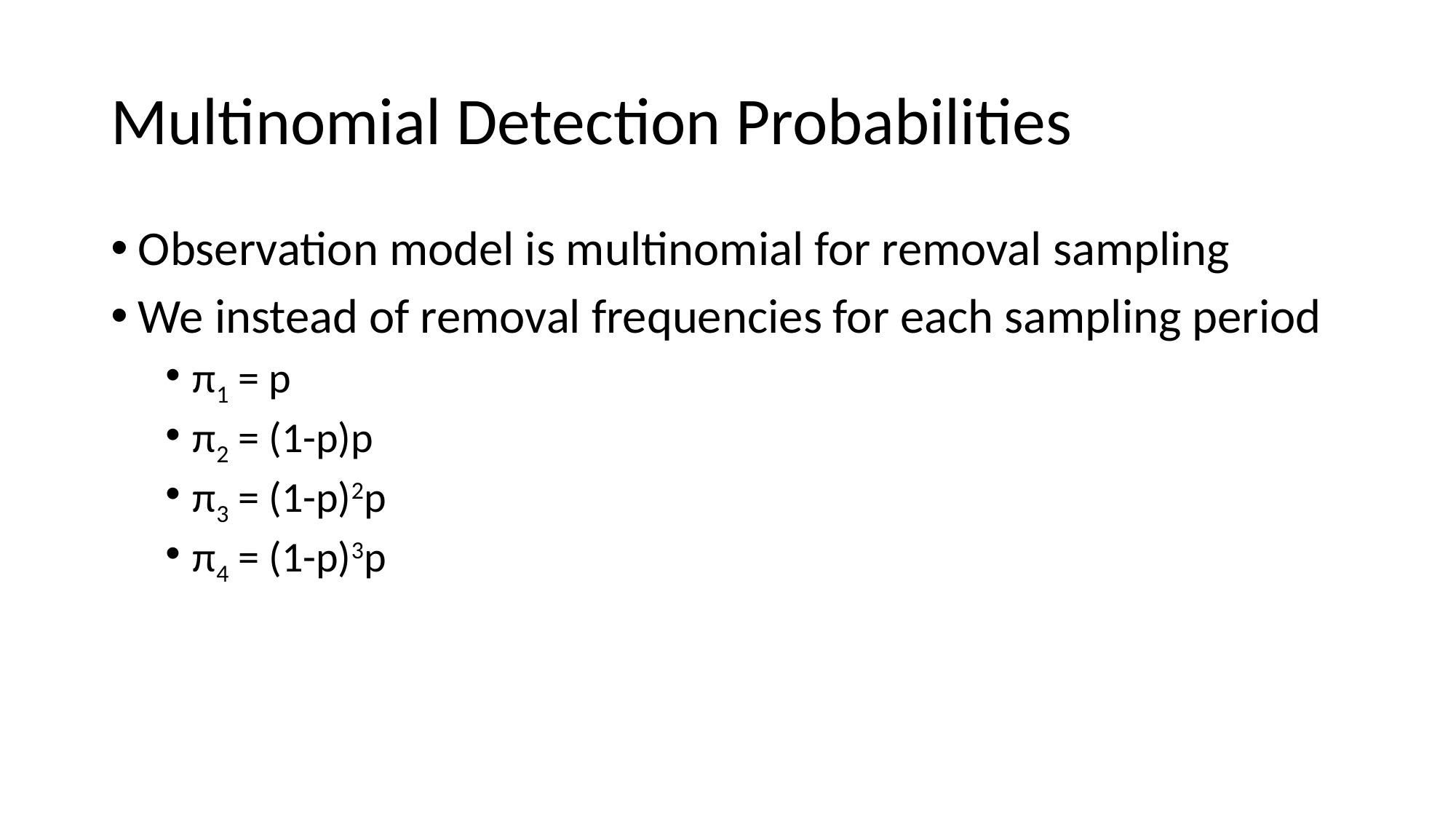

# Multinomial Detection Probabilities
Observation model is multinomial for removal sampling
We instead of removal frequencies for each sampling period
π1 = p
π2 = (1-p)p
π3 = (1-p)2p
π4 = (1-p)3p